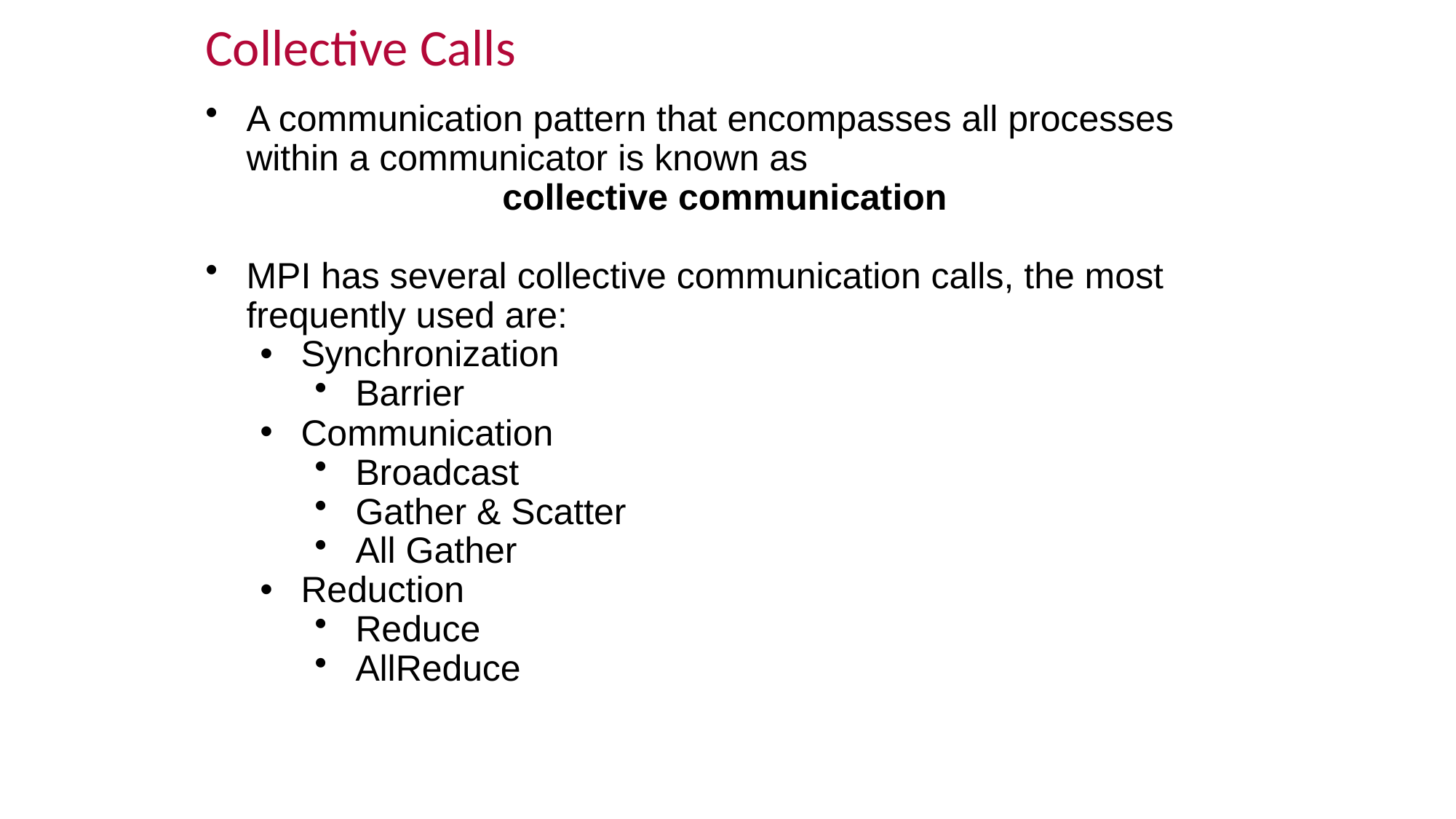

Collective Calls
A communication pattern that encompasses all processes within a communicator is known as
collective communication

MPI has several collective communication calls, the most frequently used are:
Synchronization
Barrier
Communication
Broadcast
Gather & Scatter
All Gather
Reduction
Reduce
AllReduce